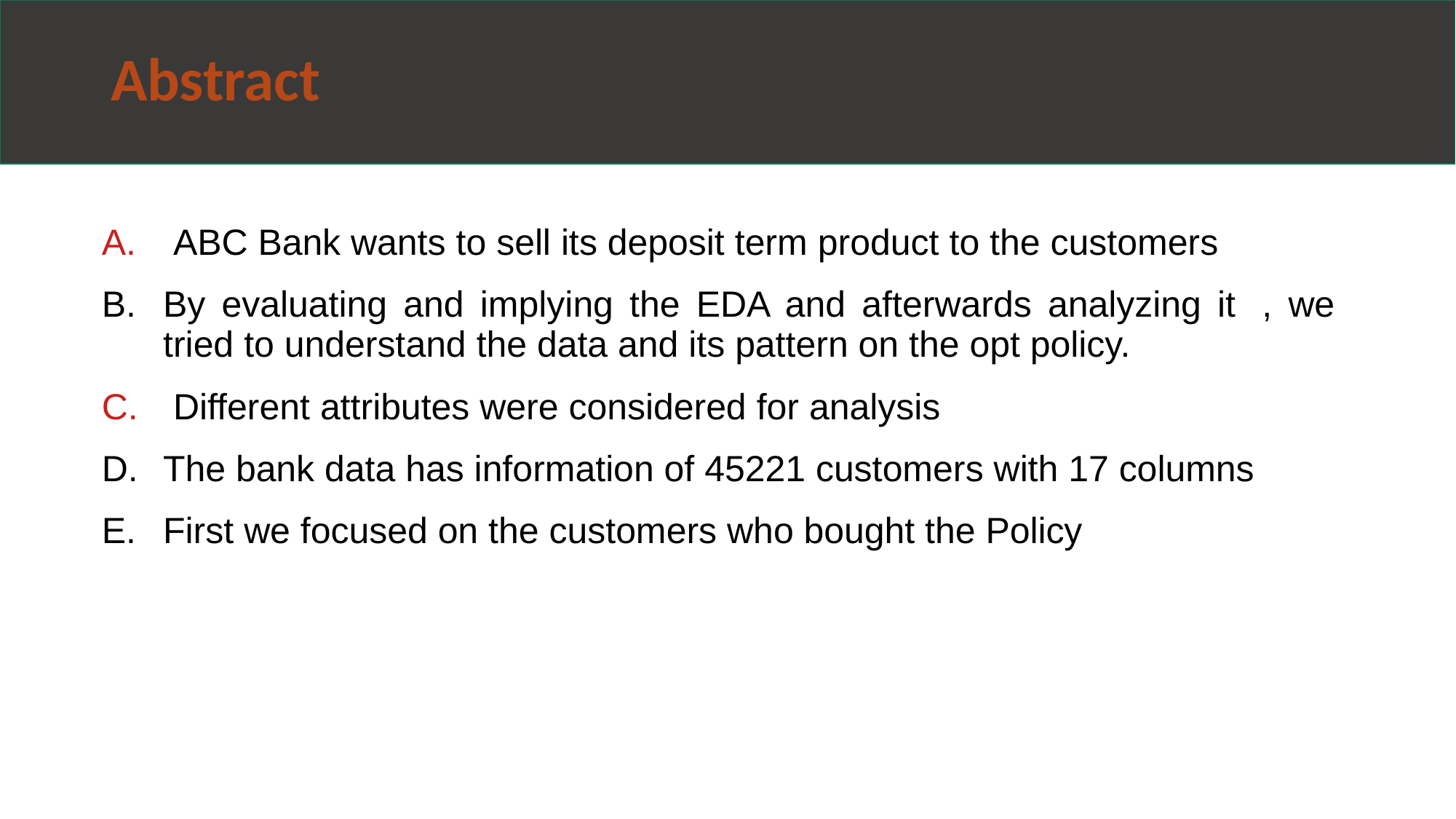

Abstract
 ABC Bank wants to sell its deposit term product to the customers
By evaluating and implying the EDA and afterwards analyzing it  , we tried to understand the data and its pattern on the opt policy.
 Different attributes were considered for analysis
The bank data has information of 45221 customers with 17 columns
First we focused on the customers who bought the Policy